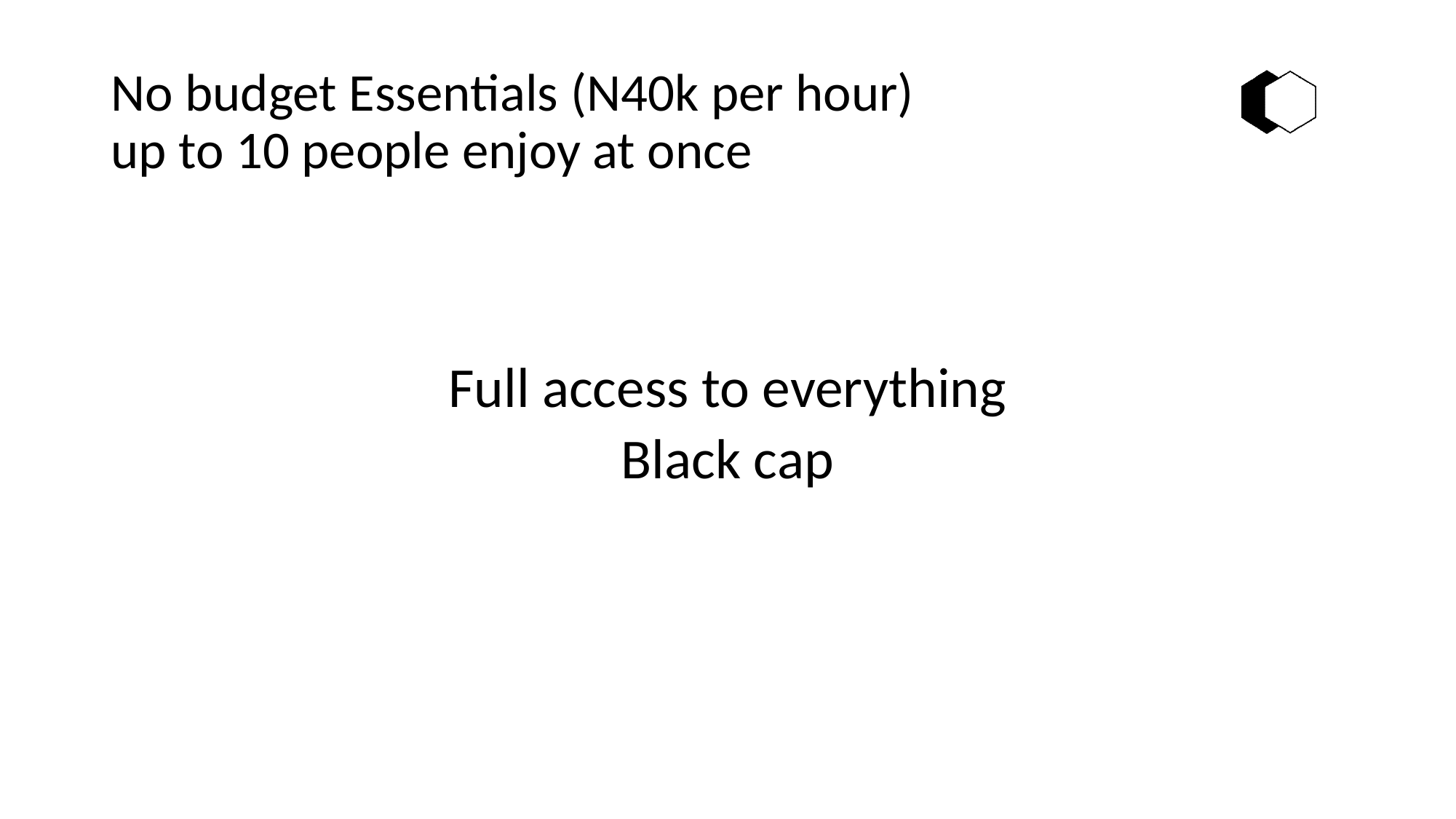

# No budget Essentials (N40k per hour) up to 10 people enjoy at once
Full access to everything
Black cap